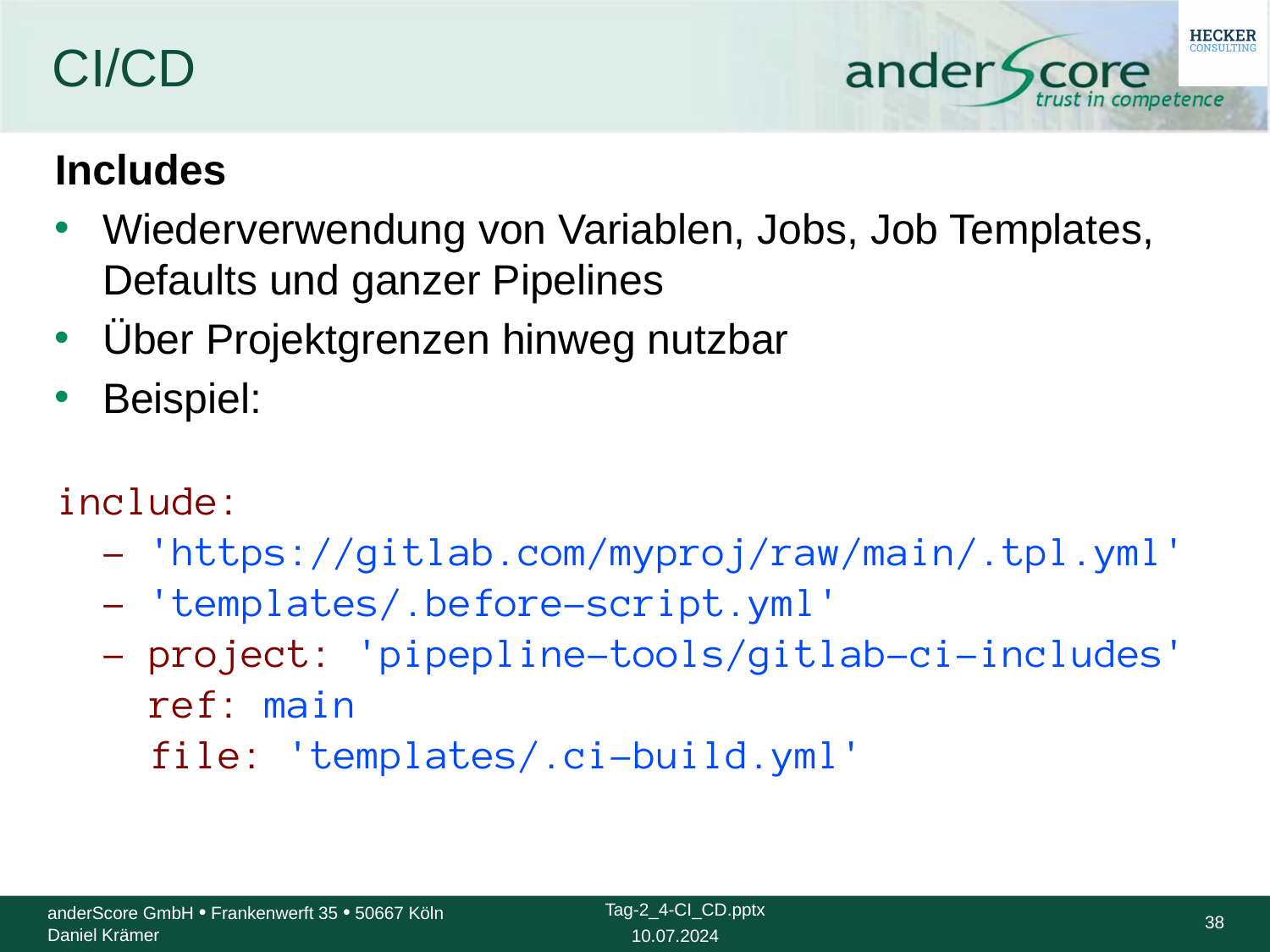

# CI/CD
Includes
Wiederverwendung von Variablen, Jobs, Job Templates, Defaults und ganzer Pipelines
Über Projektgrenzen hinweg nutzbar
Beispiel:

include:
  - 'https://gitlab.com/myproj/raw/main/.tpl.yml'
  - 'templates/.before-script.yml'
  - project: 'pipepline-tools/gitlab-ci-includes'
    ref: main
    file: 'templates/.ci-build.yml'